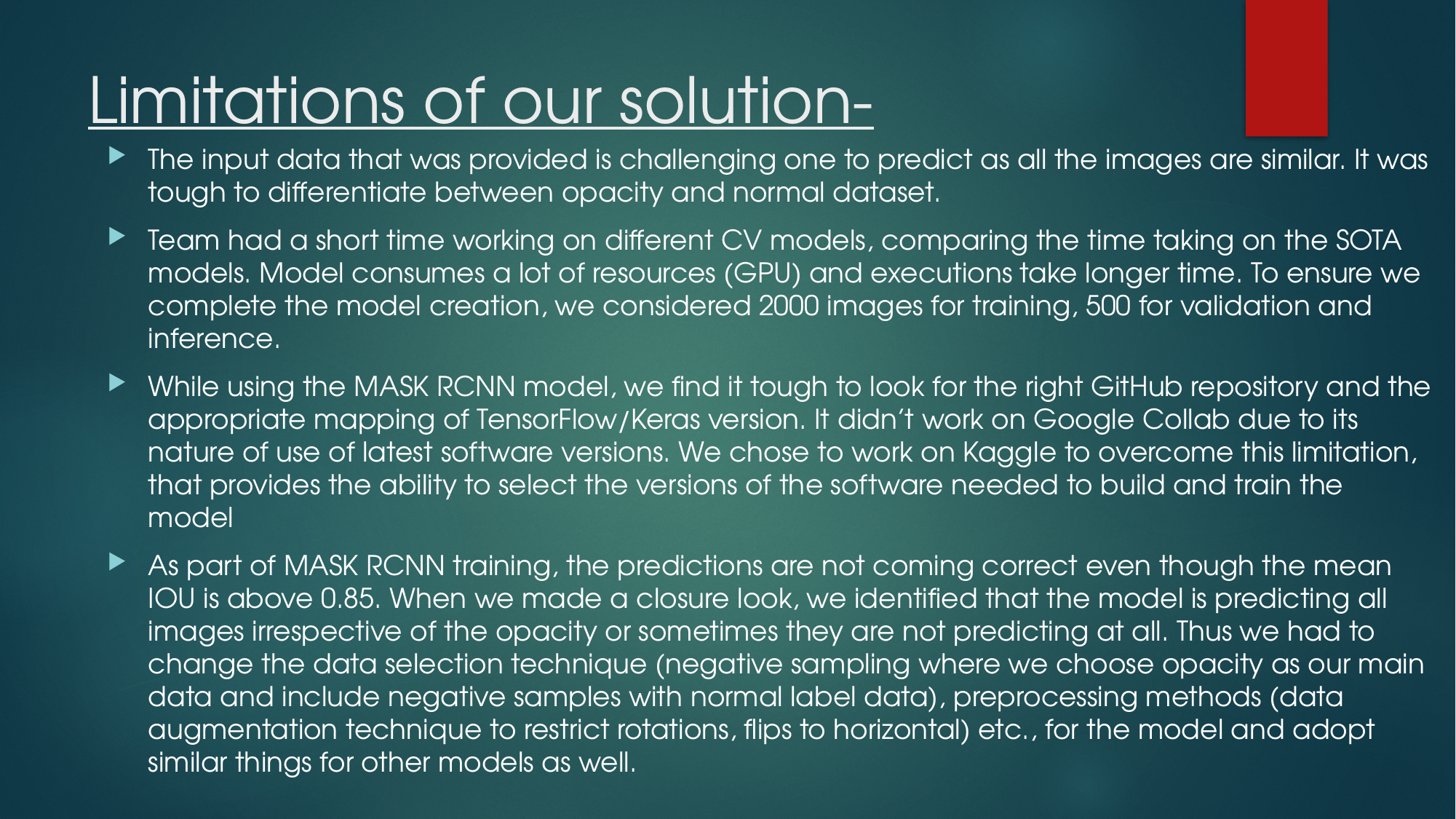

# Limitations of our solution-
The input data that was provided is challenging one to predict as all the images are similar. It was tough to differentiate between opacity and normal dataset.
Team had a short time working on different CV models, comparing the time taking on the SOTA models. Model consumes a lot of resources (GPU) and executions take longer time. To ensure we complete the model creation, we considered 2000 images for training, 500 for validation and inference.
While using the MASK RCNN model, we find it tough to look for the right GitHub repository and the appropriate mapping of TensorFlow/Keras version. It didn’t work on Google Collab due to its nature of use of latest software versions. We chose to work on Kaggle to overcome this limitation, that provides the ability to select the versions of the software needed to build and train the model
As part of MASK RCNN training, the predictions are not coming correct even though the mean IOU is above 0.85. When we made a closure look, we identified that the model is predicting all images irrespective of the opacity or sometimes they are not predicting at all. Thus we had to change the data selection technique (negative sampling where we choose opacity as our main data and include negative samples with normal label data), preprocessing methods (data augmentation technique to restrict rotations, flips to horizontal) etc., for the model and adopt similar things for other models as well.